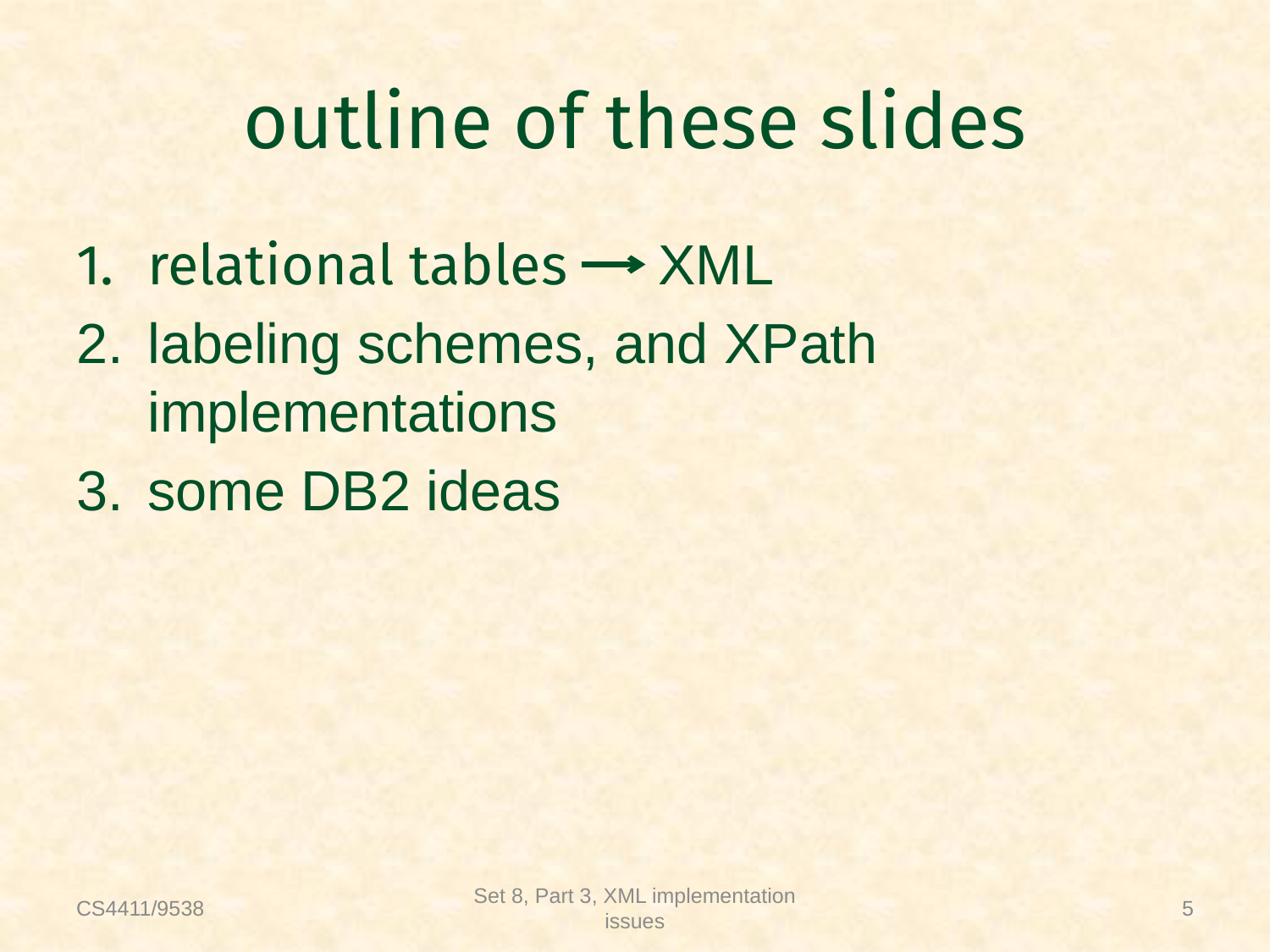

# outline of these slides
relational tables      XML
labeling schemes, and XPath implementations
some DB2 ideas
CS4411/9538
Set 8, Part 3, XML implementation issues
5